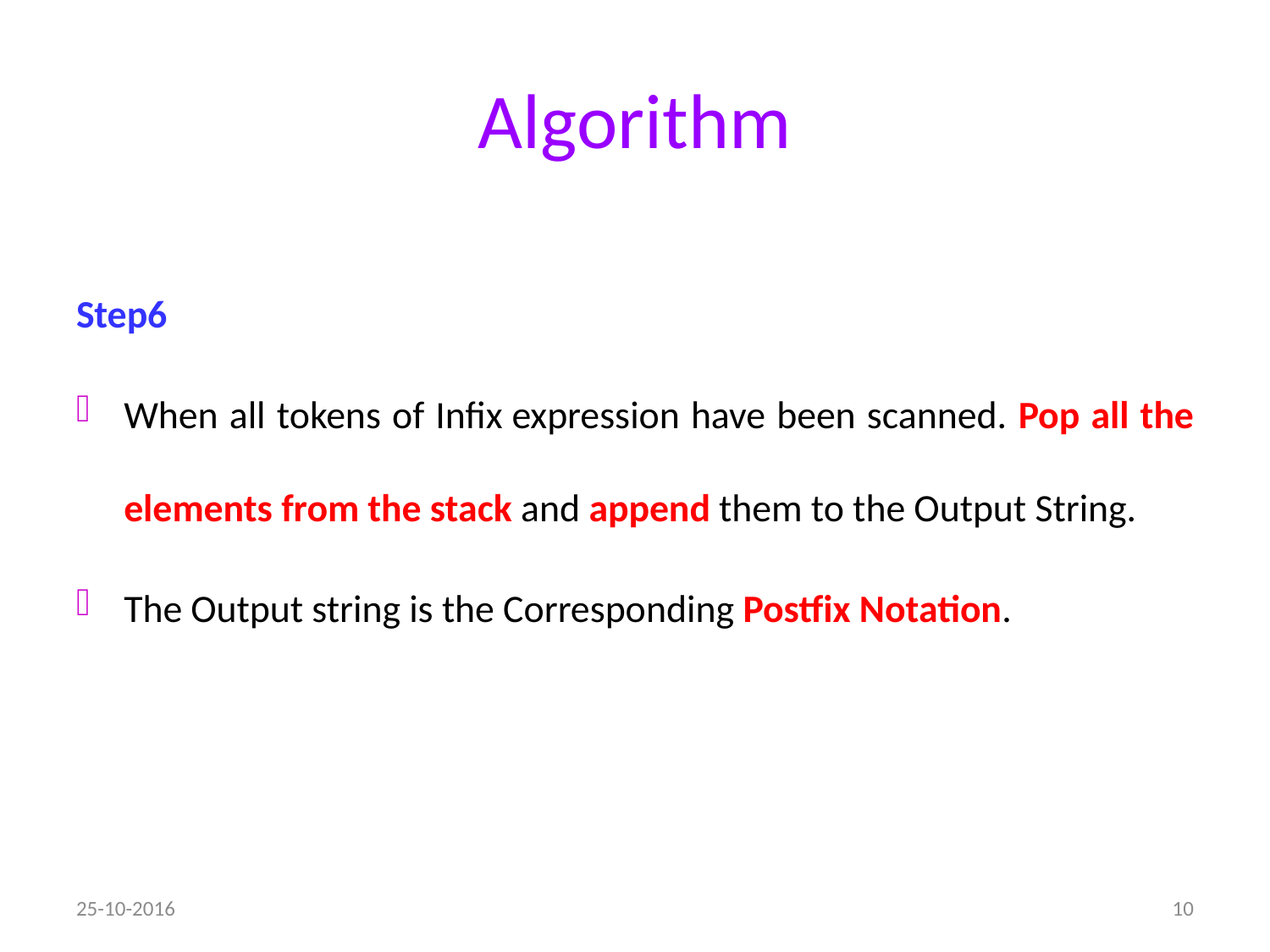

# Algorithm
Step6
When all tokens of Infix expression have been scanned. Pop all the elements from the stack and append them to the Output String.
The Output string is the Corresponding Postfix Notation.

25-10-2016
10